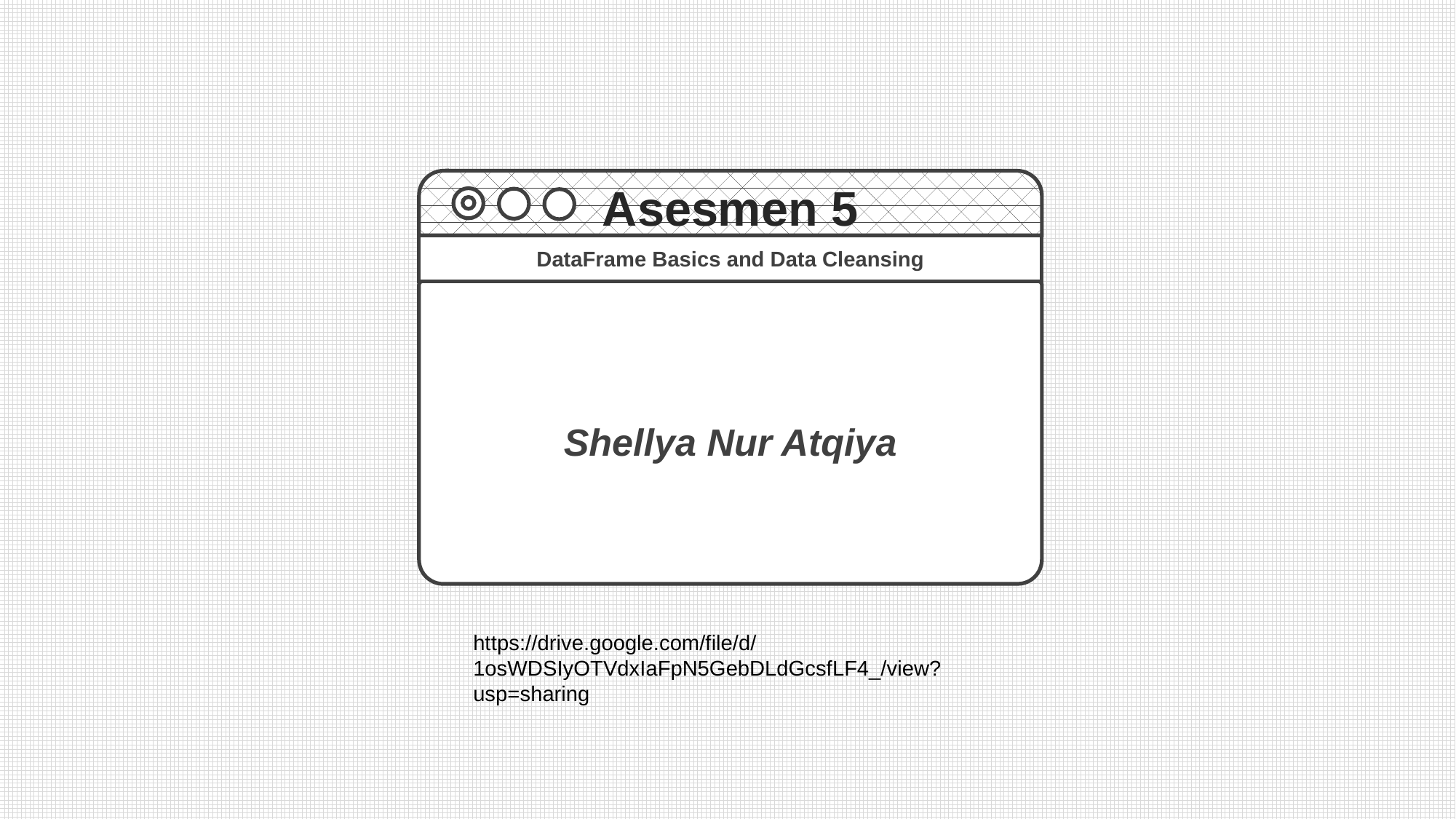

Asesmen 5

DataFrame Basics and Data Cleansing
Shellya Nur Atqiya
https://drive.google.com/file/d/1osWDSIyOTVdxIaFpN5GebDLdGcsfLF4_/view?usp=sharing